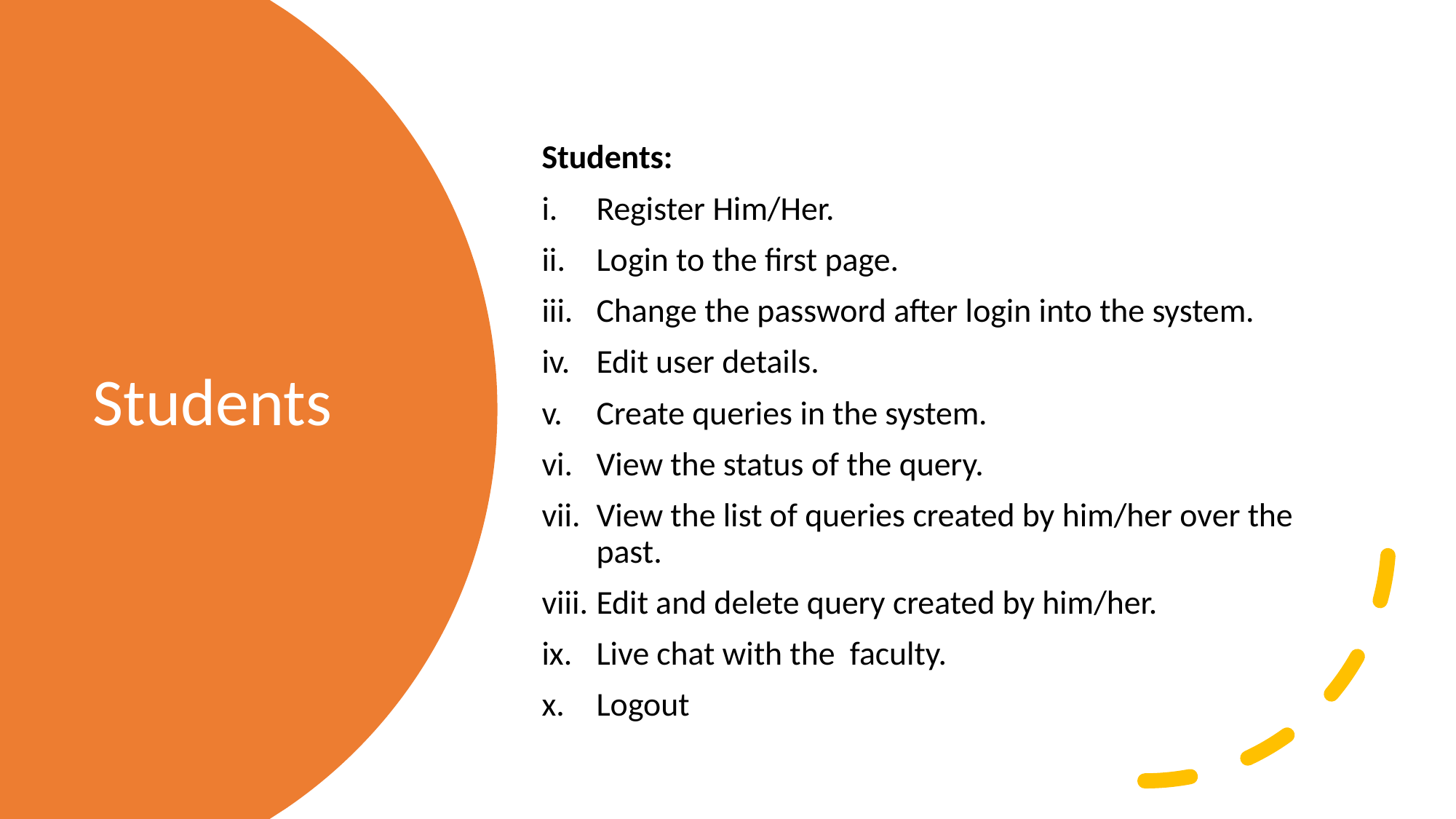

Students:
Register Him/Her.
Login to the first page.
Change the password after login into the system.
Edit user details.
Create queries in the system.
View the status of the query.
View the list of queries created by him/her over the past.
Edit and delete query created by him/her.
Live chat with the  faculty.
Logout
# Students